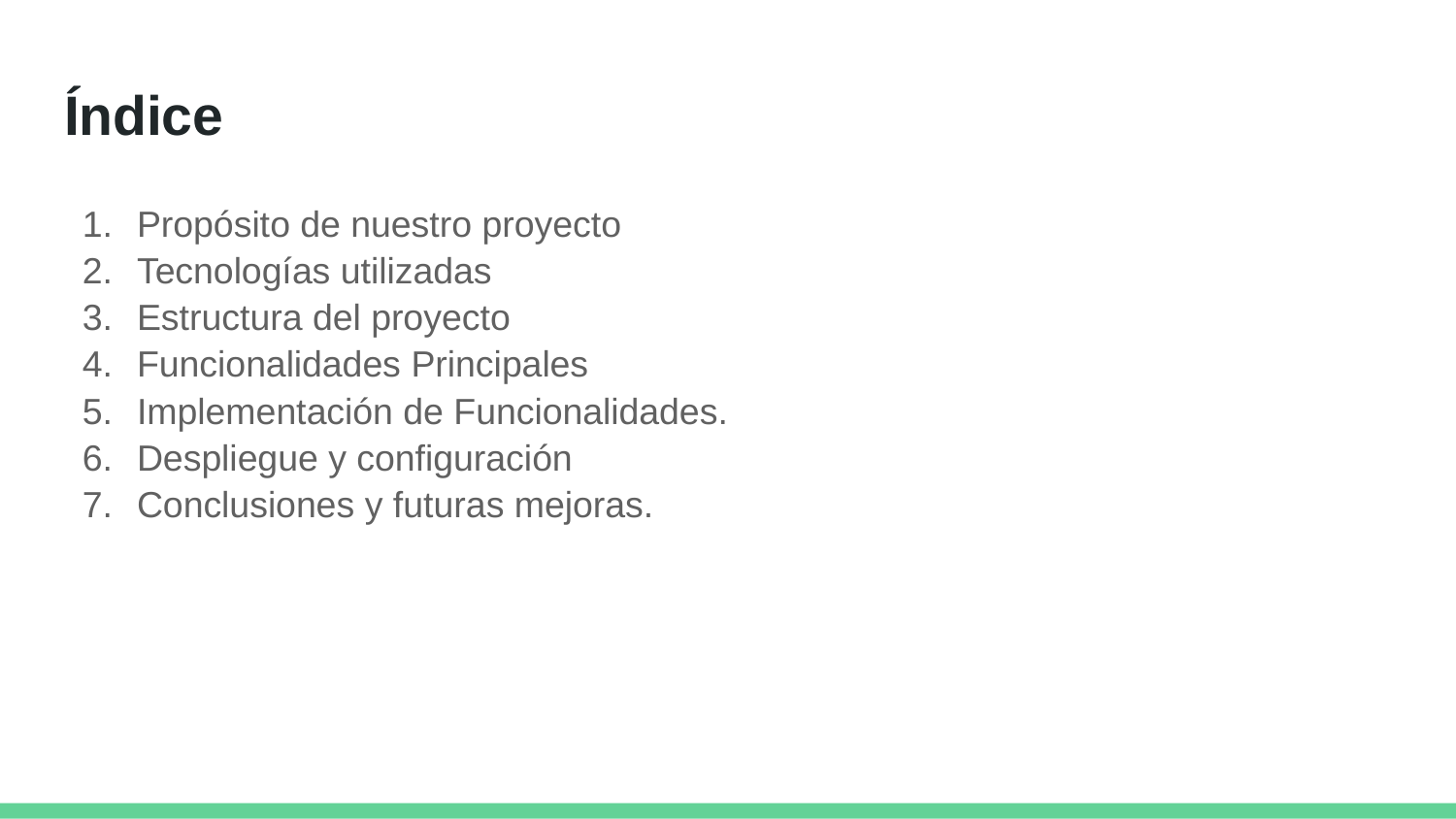

# Índice
Propósito de nuestro proyecto
Tecnologías utilizadas
Estructura del proyecto
Funcionalidades Principales
Implementación de Funcionalidades.
Despliegue y configuración
Conclusiones y futuras mejoras.